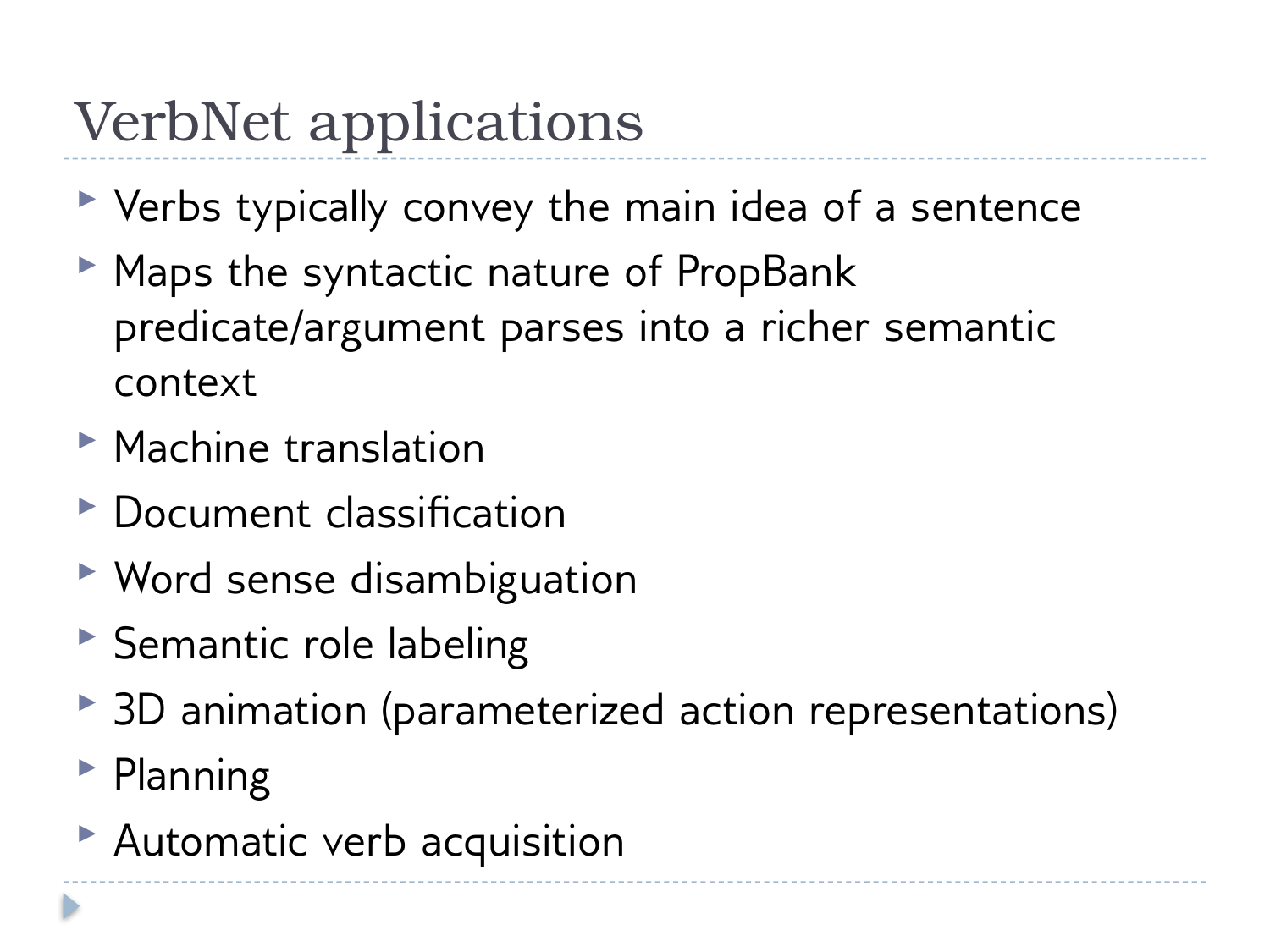

# VerbNet applications
Verbs typically convey the main idea of a sentence
Maps the syntactic nature of PropBank predicate/argument parses into a richer semantic context
Machine translation
Document classification
Word sense disambiguation
Semantic role labeling
3D animation (parameterized action representations)
Planning
Automatic verb acquisition